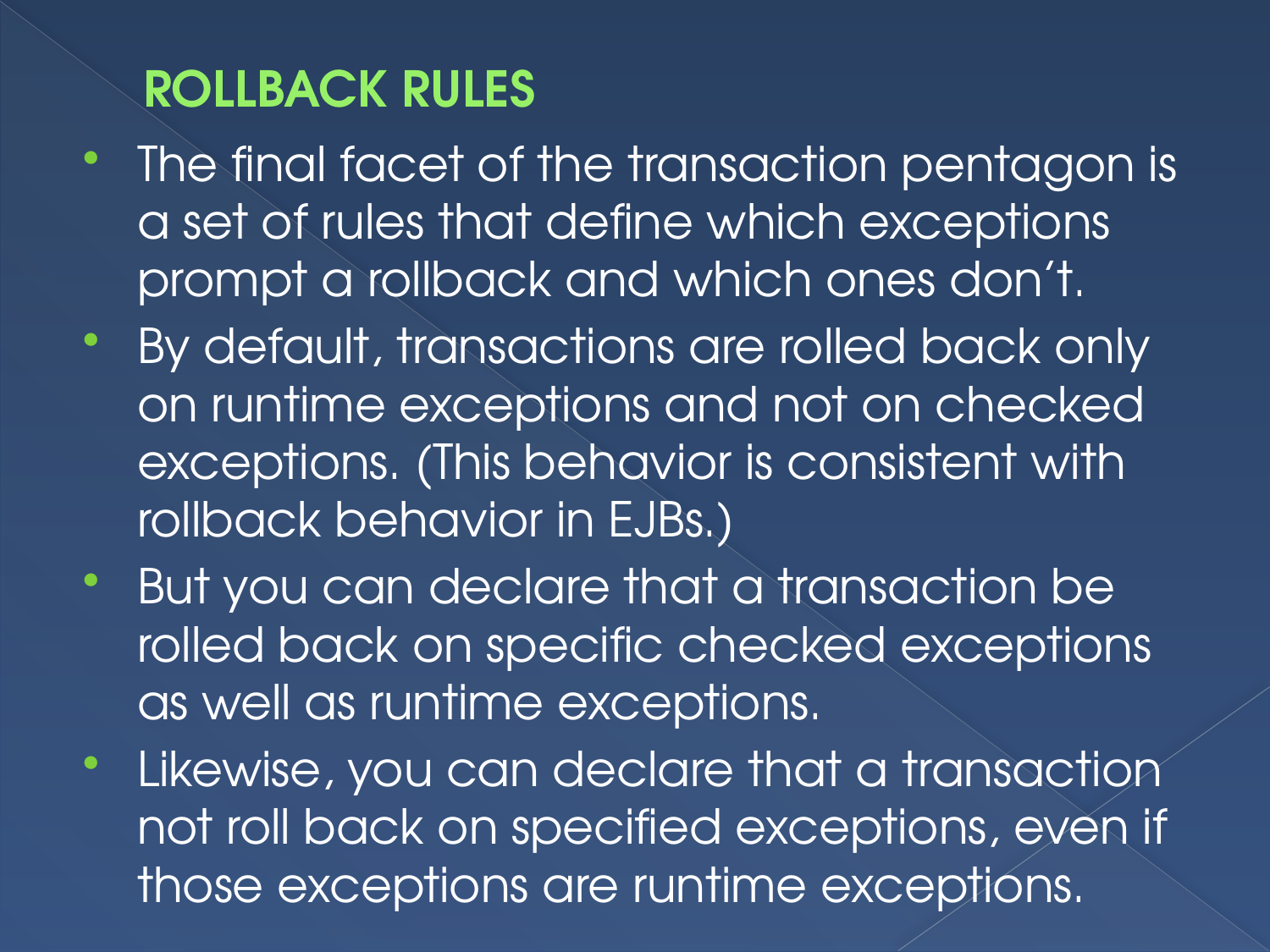

# ROLLBACK RULES
The final facet of the transaction pentagon is a set of rules that define which exceptions prompt a rollback and which ones don’t.
By default, transactions are rolled back only on runtime exceptions and not on checked exceptions. (This behavior is consistent with rollback behavior in EJBs.)
But you can declare that a transaction be rolled back on specific checked exceptions as well as runtime exceptions.
Likewise, you can declare that a transaction not roll back on specified exceptions, even if those exceptions are runtime exceptions.